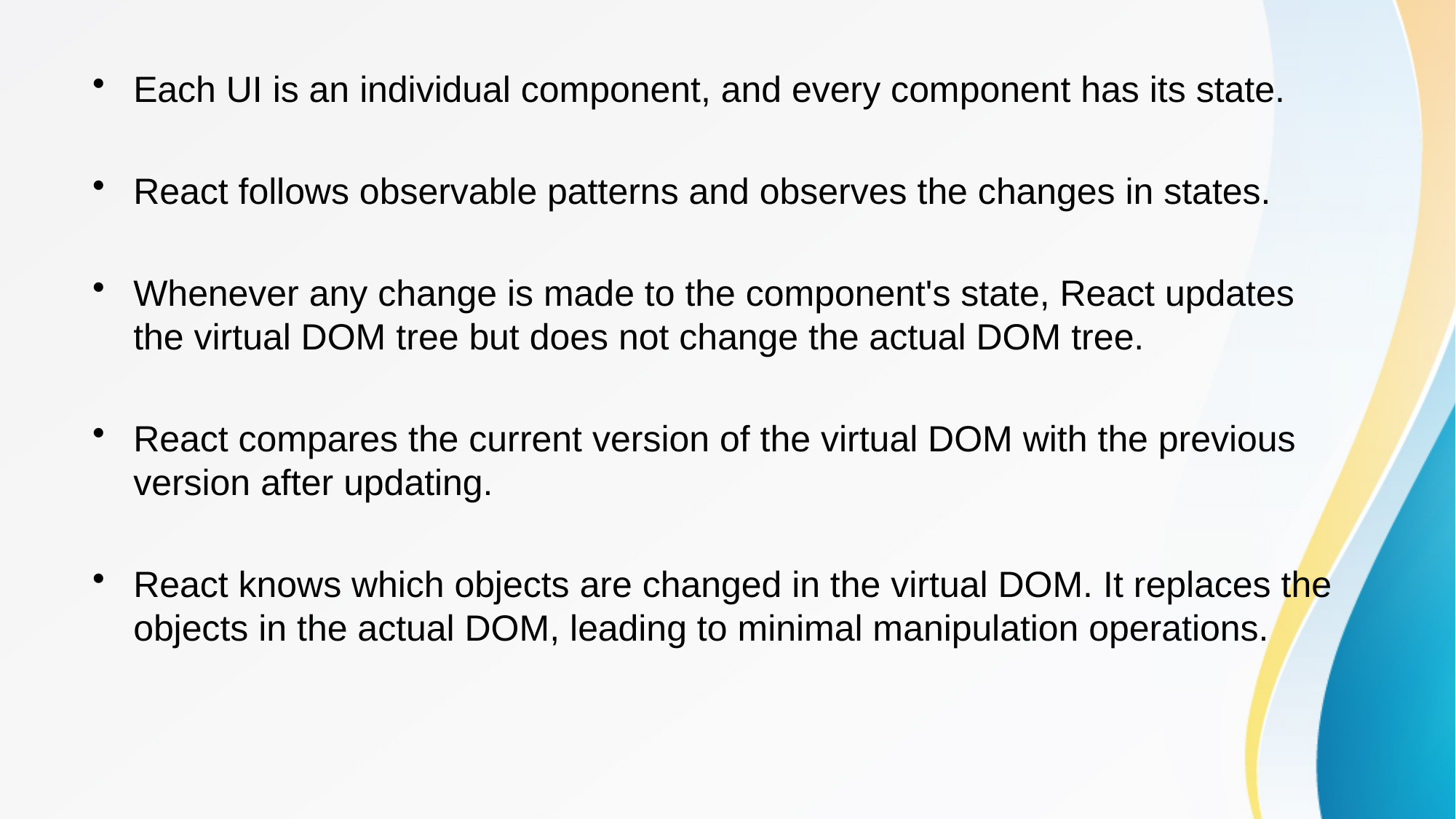

Each UI is an individual component, and every component has its state.

React follows observable patterns and observes the changes in states.

Whenever any change is made to the component's state, React updates the virtual DOM tree but does not change the actual DOM tree.

React compares the current version of the virtual DOM with the previous version after updating.

React knows which objects are changed in the virtual DOM. It replaces the objects in the actual DOM, leading to minimal manipulation operations.